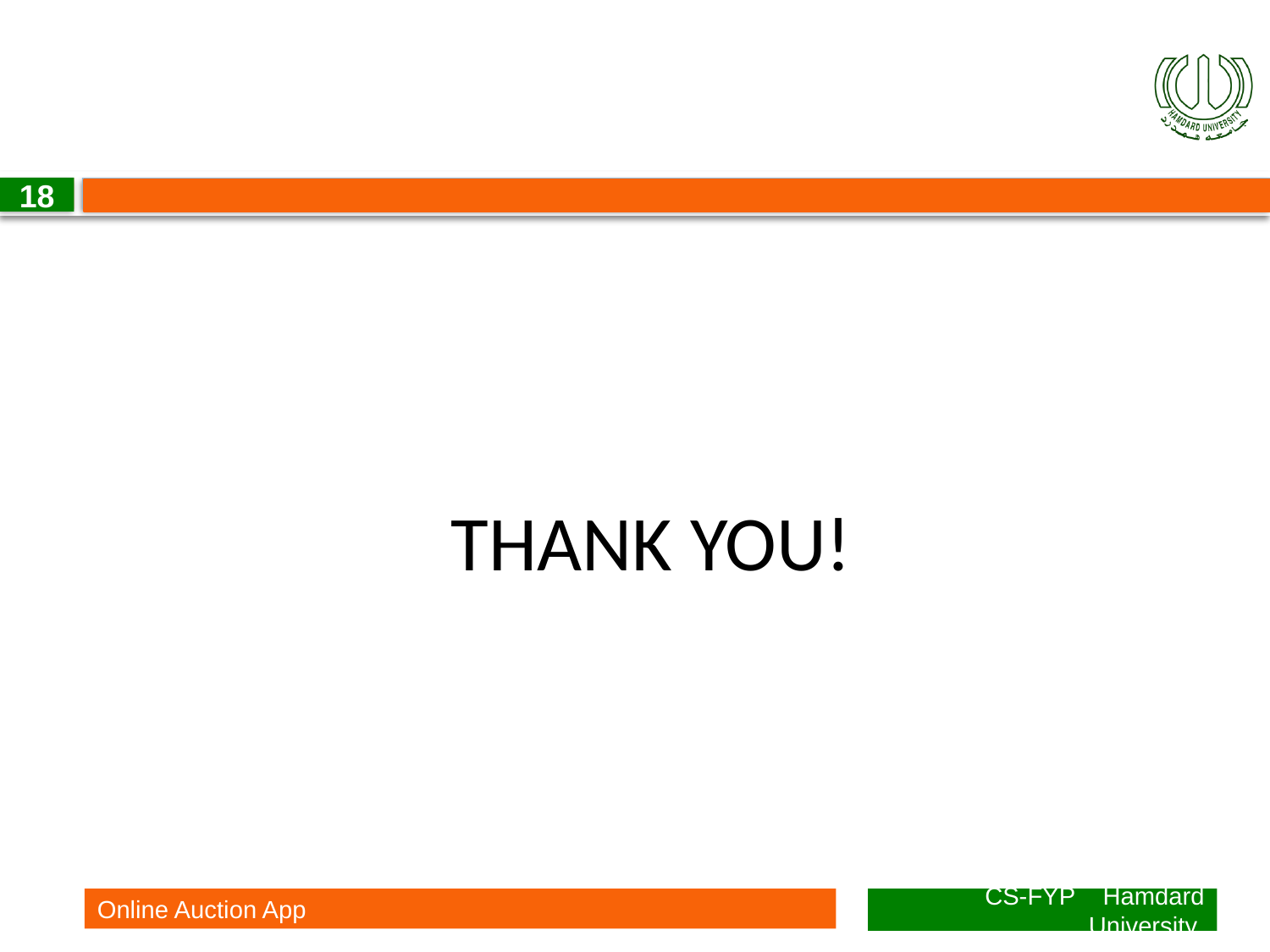

#
18
THANK YOU!
Online Auction App
CS-FYP    Hamdard University